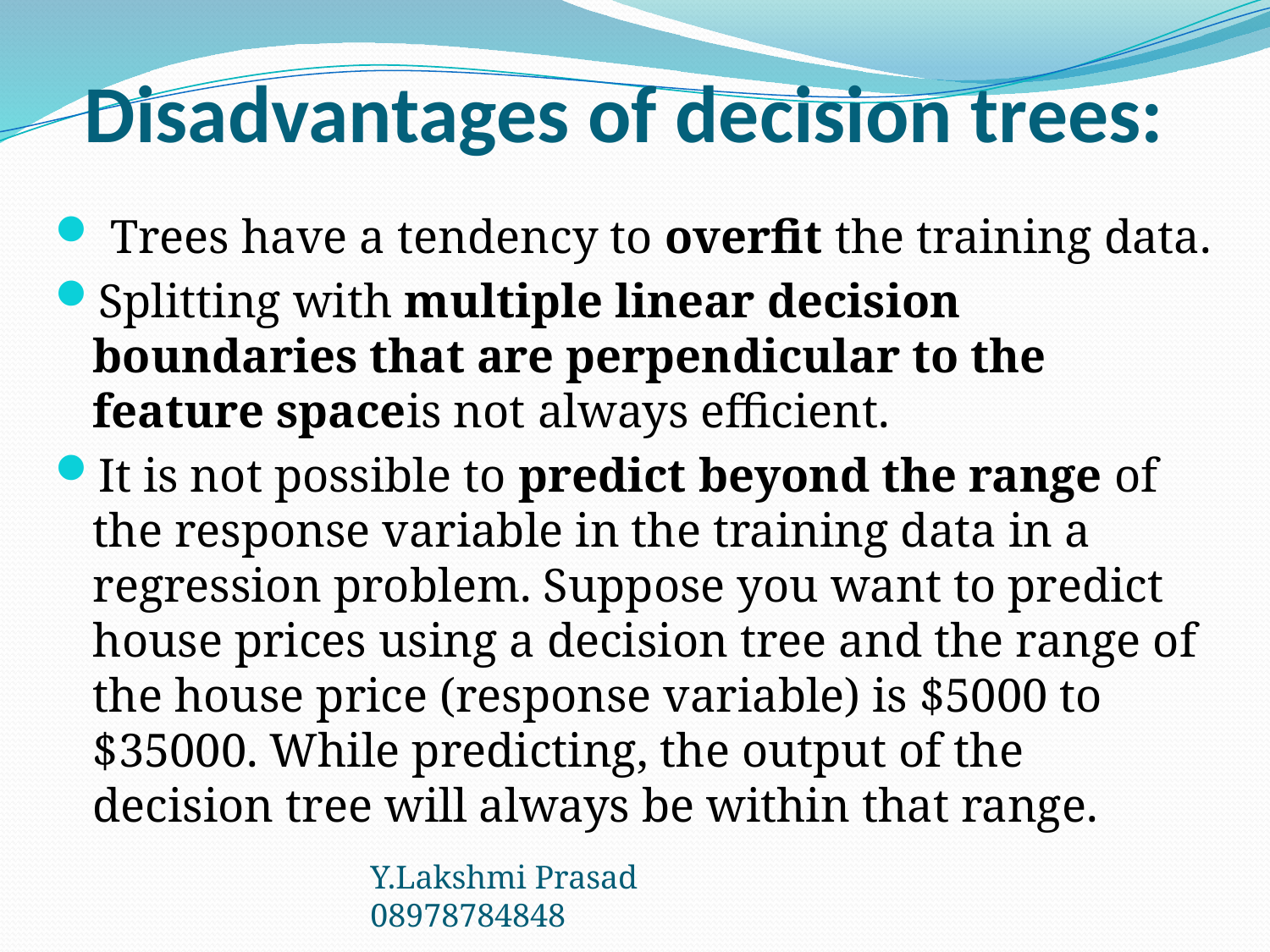

# Disadvantages of decision trees:
 Trees have a tendency to overfit the training data.
Splitting with multiple linear decision boundaries that are perpendicular to the feature spaceis not always efficient.
It is not possible to predict beyond the range of the response variable in the training data in a regression problem. Suppose you want to predict house prices using a decision tree and the range of the house price (response variable) is $5000 to $35000. While predicting, the output of the decision tree will always be within that range.

Y.Lakshmi Prasad 08978784848